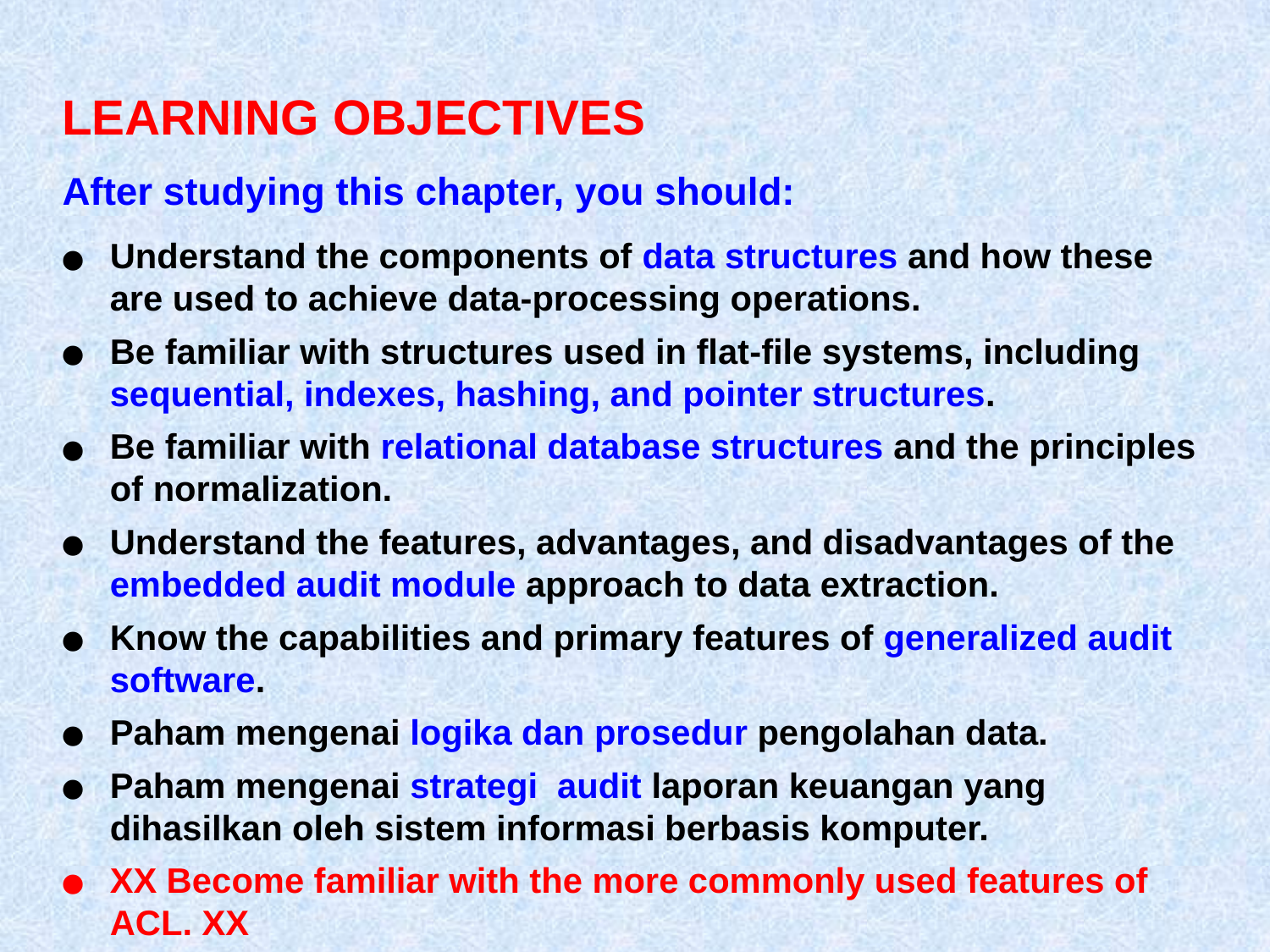

LEARNING OBJECTIVES
After studying this chapter, you should:
Understand the components of data structures and how these are used to achieve data-processing operations.
Be familiar with structures used in flat-file systems, including sequential, indexes, hashing, and pointer structures.
Be familiar with relational database structures and the principles of normalization.
Understand the features, advantages, and disadvantages of the embedded audit module approach to data extraction.
Know the capabilities and primary features of generalized audit software.
Paham mengenai logika dan prosedur pengolahan data.
Paham mengenai strategi  audit laporan keuangan yang dihasilkan oleh sistem informasi berbasis komputer.
XX Become familiar with the more commonly used features of ACL. XX